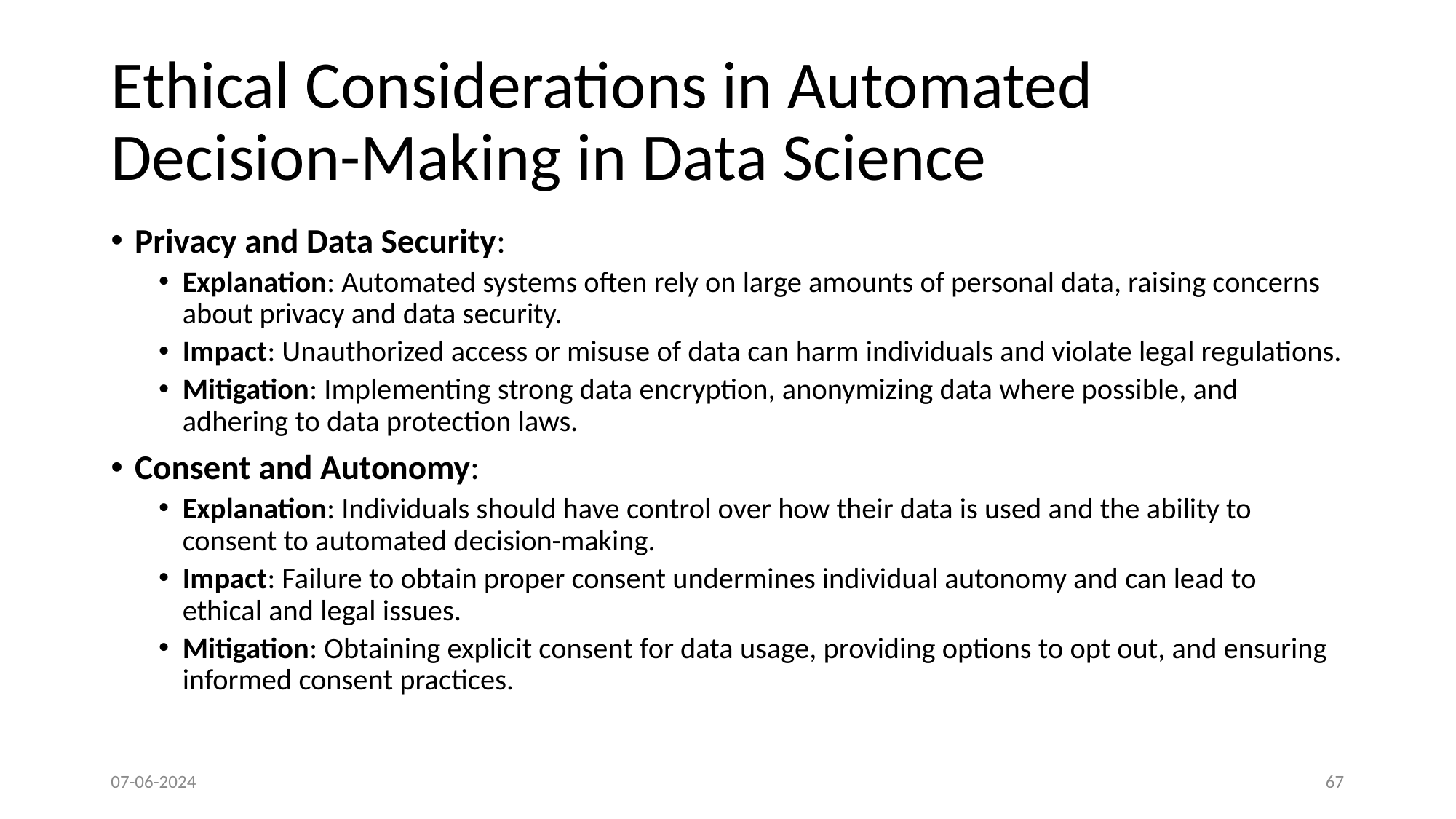

# Ethical Considerations in Automated Decision-Making in Data Science
Privacy and Data Security:
Explanation: Automated systems often rely on large amounts of personal data, raising concerns about privacy and data security.
Impact: Unauthorized access or misuse of data can harm individuals and violate legal regulations.
Mitigation: Implementing strong data encryption, anonymizing data where possible, and adhering to data protection laws.
Consent and Autonomy:
Explanation: Individuals should have control over how their data is used and the ability to consent to automated decision-making.
Impact: Failure to obtain proper consent undermines individual autonomy and can lead to ethical and legal issues.
Mitigation: Obtaining explicit consent for data usage, providing options to opt out, and ensuring informed consent practices.

07-06-2024
67